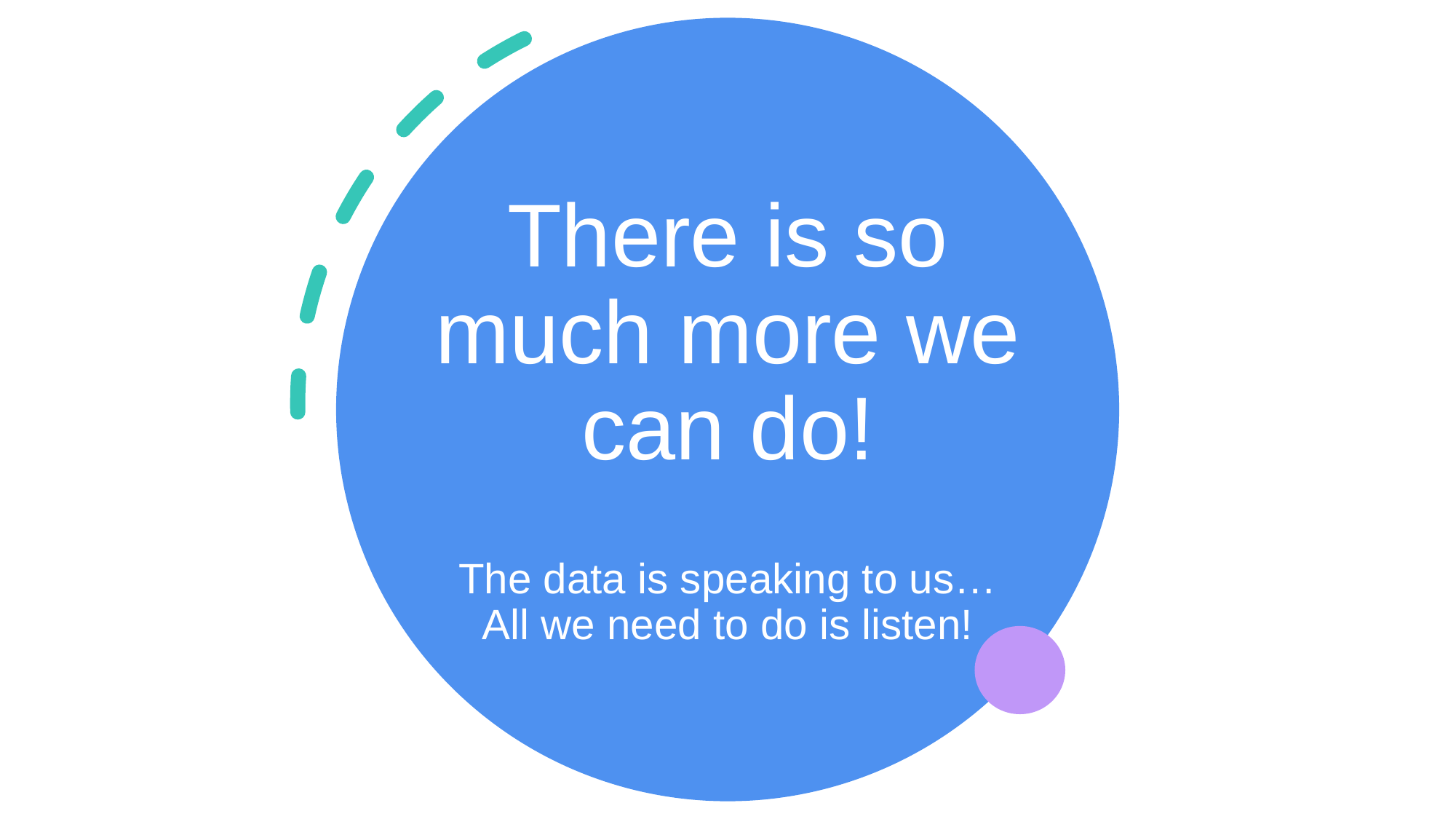

# There is so much more we can do!
The data is speaking to us…
All we need to do is listen!